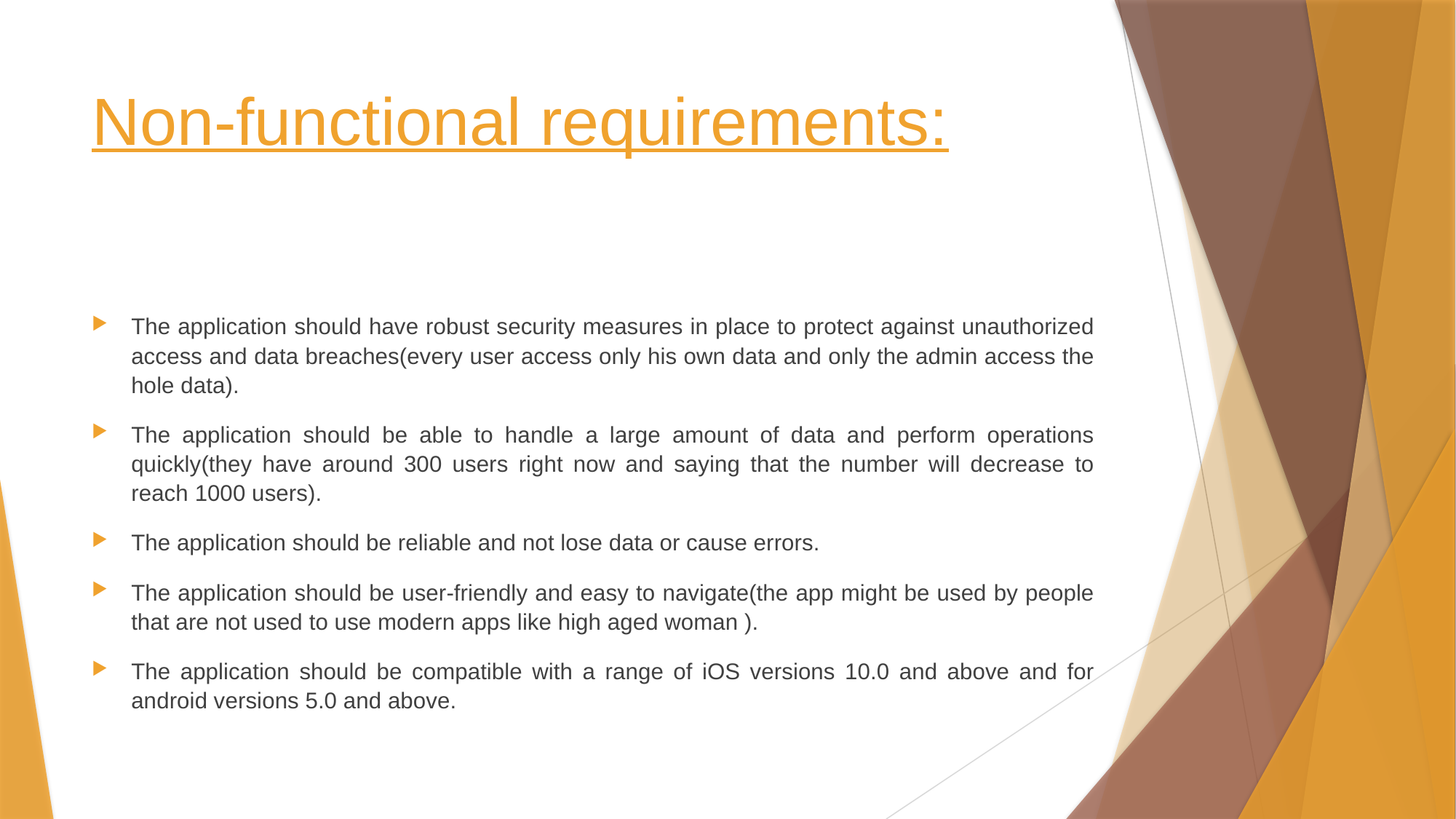

# Non-functional requirements:

The application should have robust security measures in place to protect against unauthorized access and data breaches(every user access only his own data and only the admin access the hole data).
The application should be able to handle a large amount of data and perform operations quickly(they have around 300 users right now and saying that the number will decrease to reach 1000 users).
The application should be reliable and not lose data or cause errors.
The application should be user-friendly and easy to navigate(the app might be used by people that are not used to use modern apps like high aged woman ).
The application should be compatible with a range of iOS versions 10.0 and above and for android versions 5.0 and above.